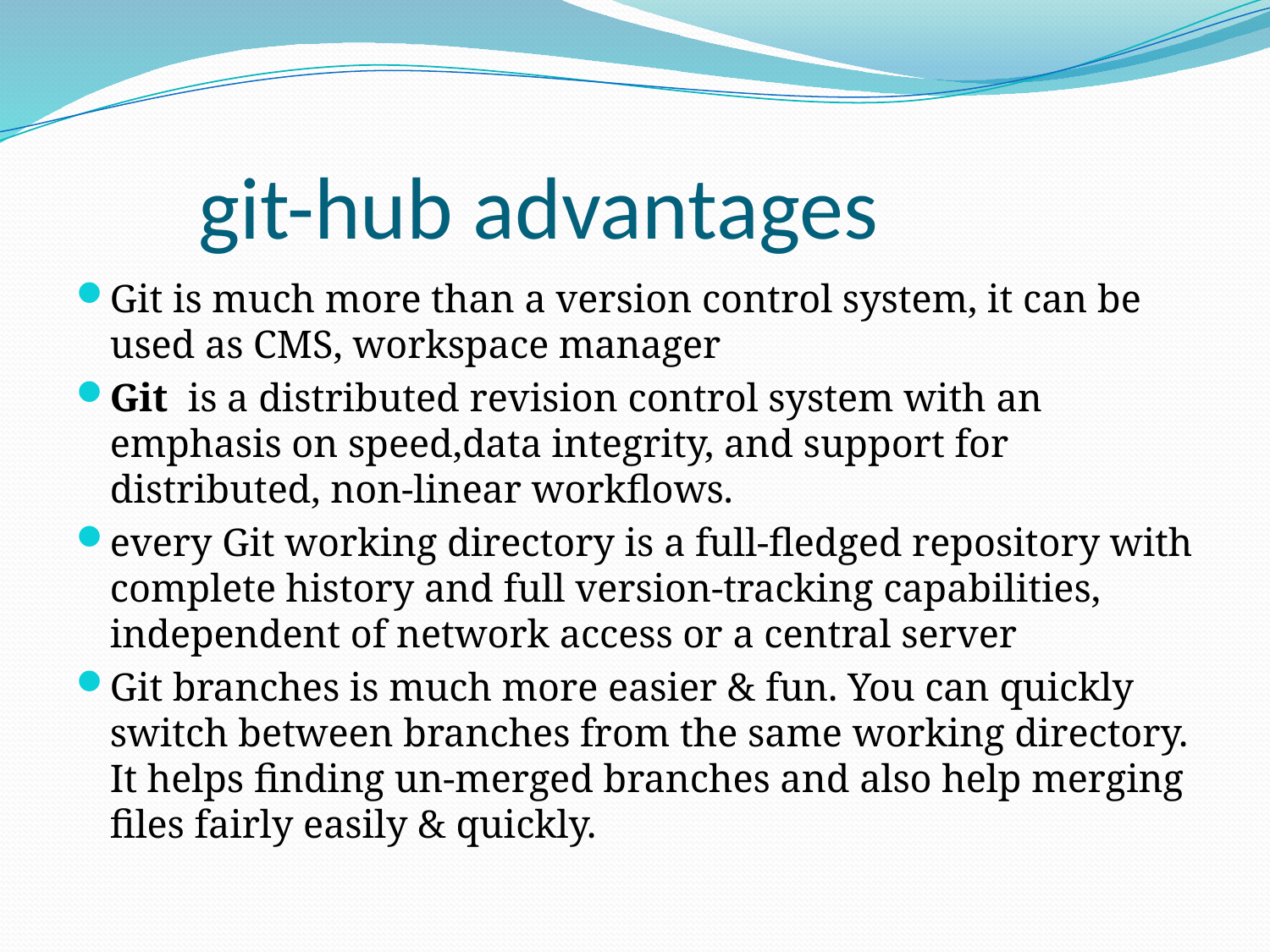

# git-hub advantages
Git is much more than a version control system, it can be used as CMS, workspace manager
Git  is a distributed revision control system with an emphasis on speed,data integrity, and support for distributed, non-linear workflows.
every Git working directory is a full-fledged repository with complete history and full version-tracking capabilities, independent of network access or a central server
Git branches is much more easier & fun. You can quickly switch between branches from the same working directory. It helps finding un-merged branches and also help merging files fairly easily & quickly.